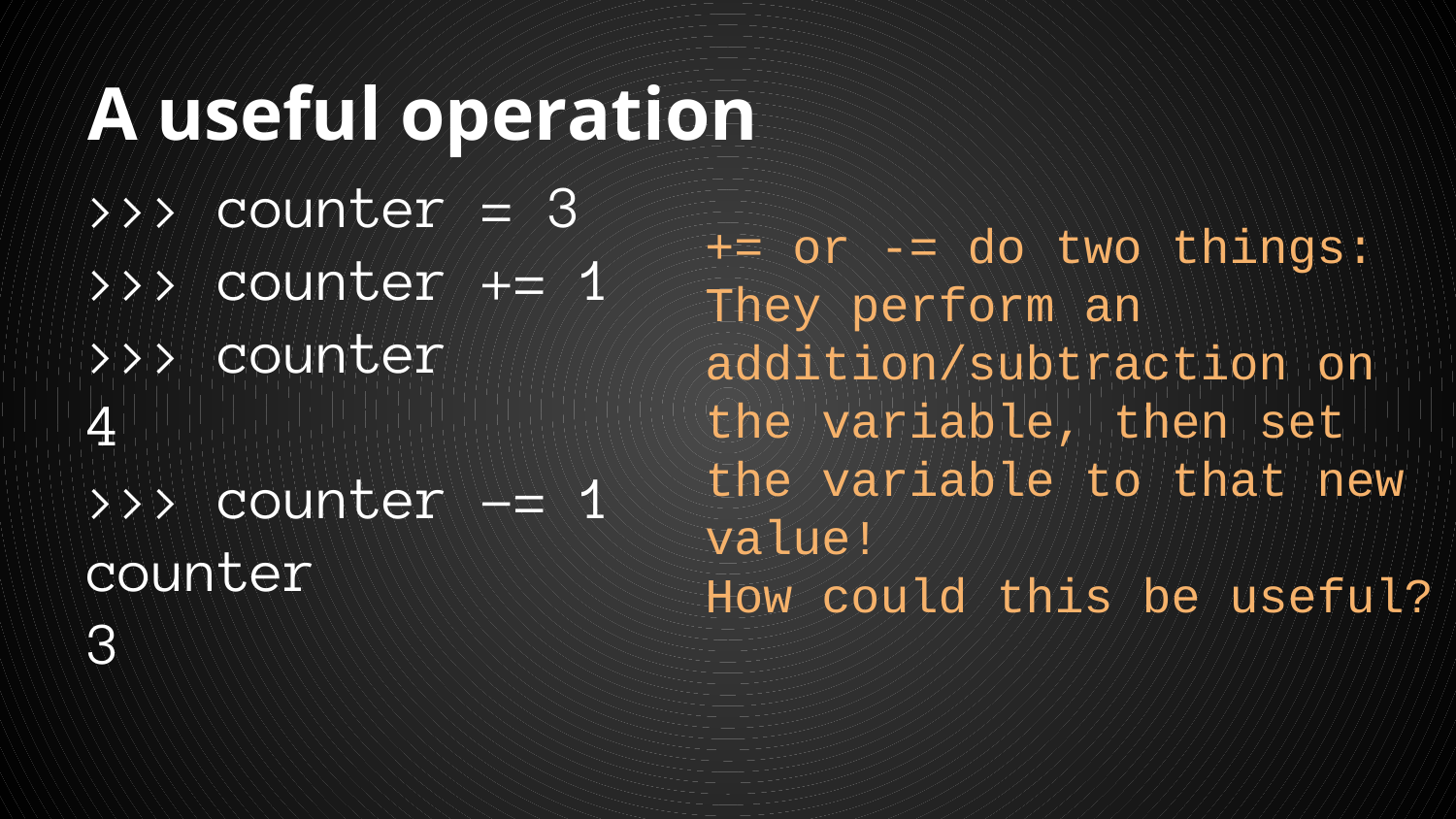

# A useful operation
>>> counter = 3
>>> counter += 1
>>> counter
4
>>> counter -= 1
counter
3
+= or -= do two things: They perform an addition/subtraction on the variable, then set the variable to that new value!
How could this be useful?